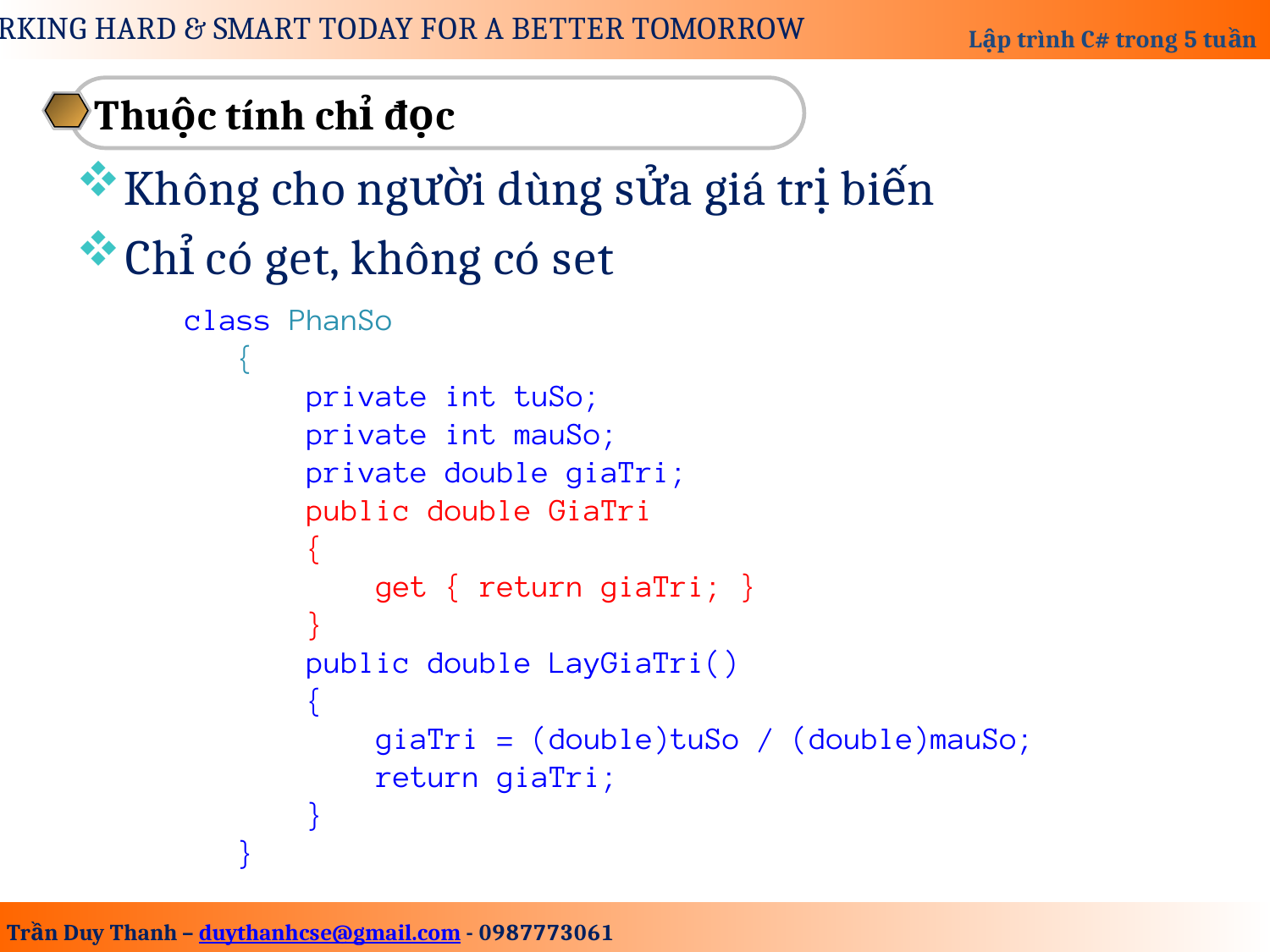

Thuộc tính chỉ đọc

Không cho người dùng sửa giá trị biến
Chỉ có get, không có set

 class PhanSo
    {
        private int tuSo;
        private int mauSo;
        private double giaTri;
        public double GiaTri
        {
            get { return giaTri; }
        }
        public double LayGiaTri()
        {
            giaTri = (double)tuSo / (double)mauSo;
            return giaTri;
        }
    }